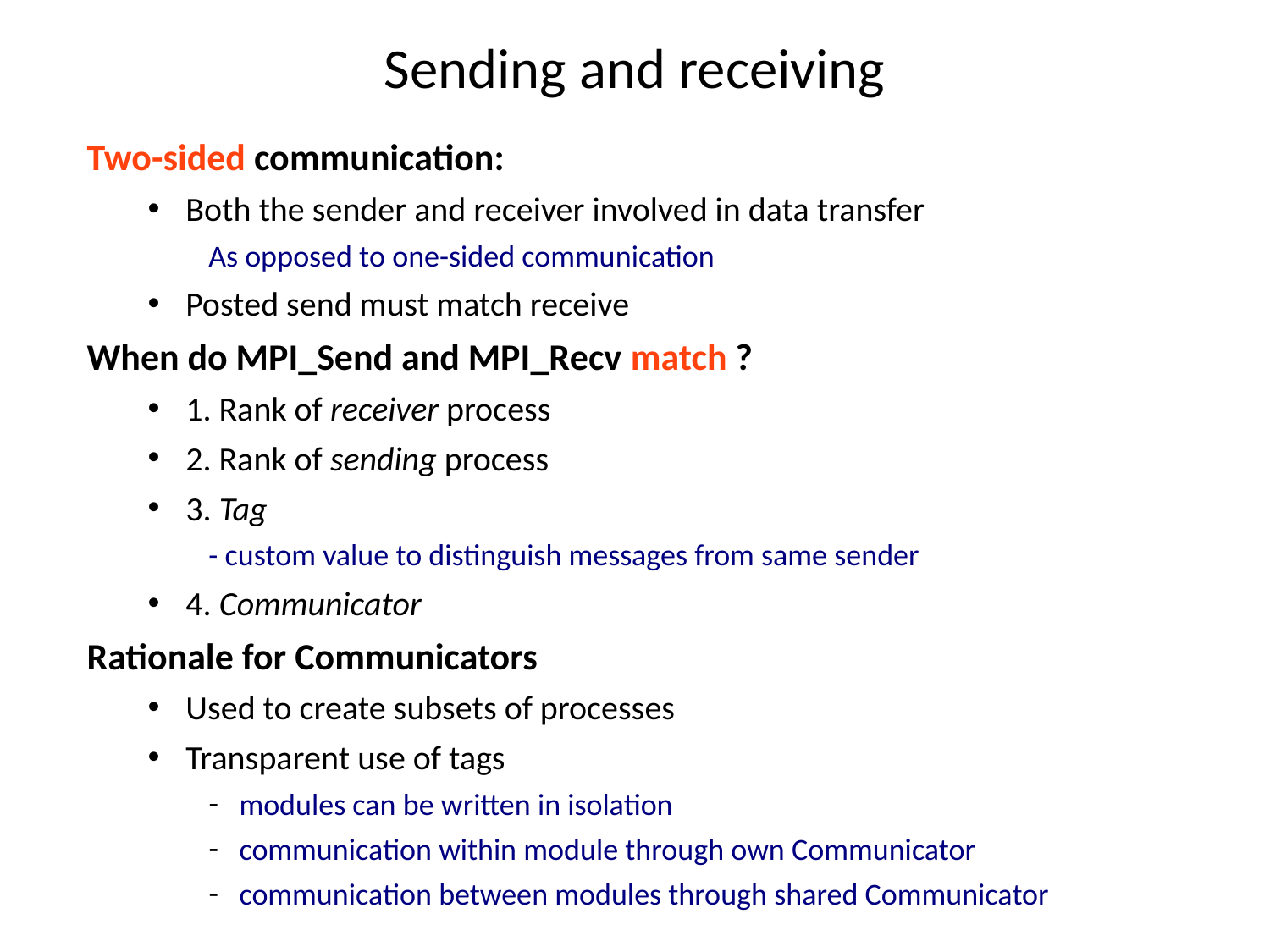

# Sending and receiving
Two-sided communication:
Both the sender and receiver involved in data transfer
As opposed to one-sided communication
Posted send must match receive
When do MPI_Send and MPI_Recv match ?
1. Rank of receiver process
2. Rank of sending process
3. Tag
- custom value to distinguish messages from same sender
4. Communicator
Rationale for Communicators
Used to create subsets of processes
Transparent use of tags
modules can be written in isolation
communication within module through own Communicator
communication between modules through shared Communicator